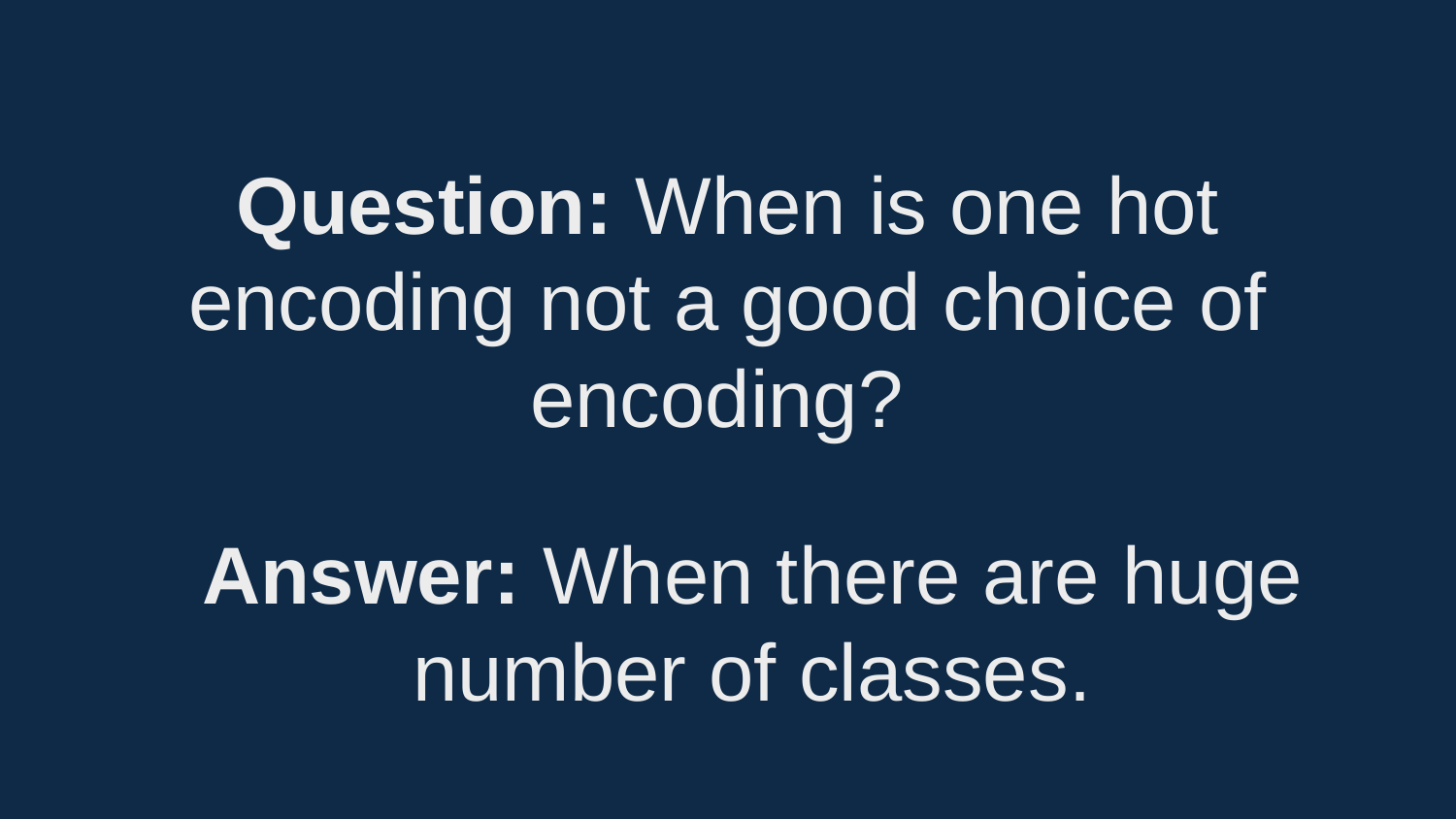

Question: When is one hot encoding not a good choice of encoding?
Answer: When there are huge number of classes.